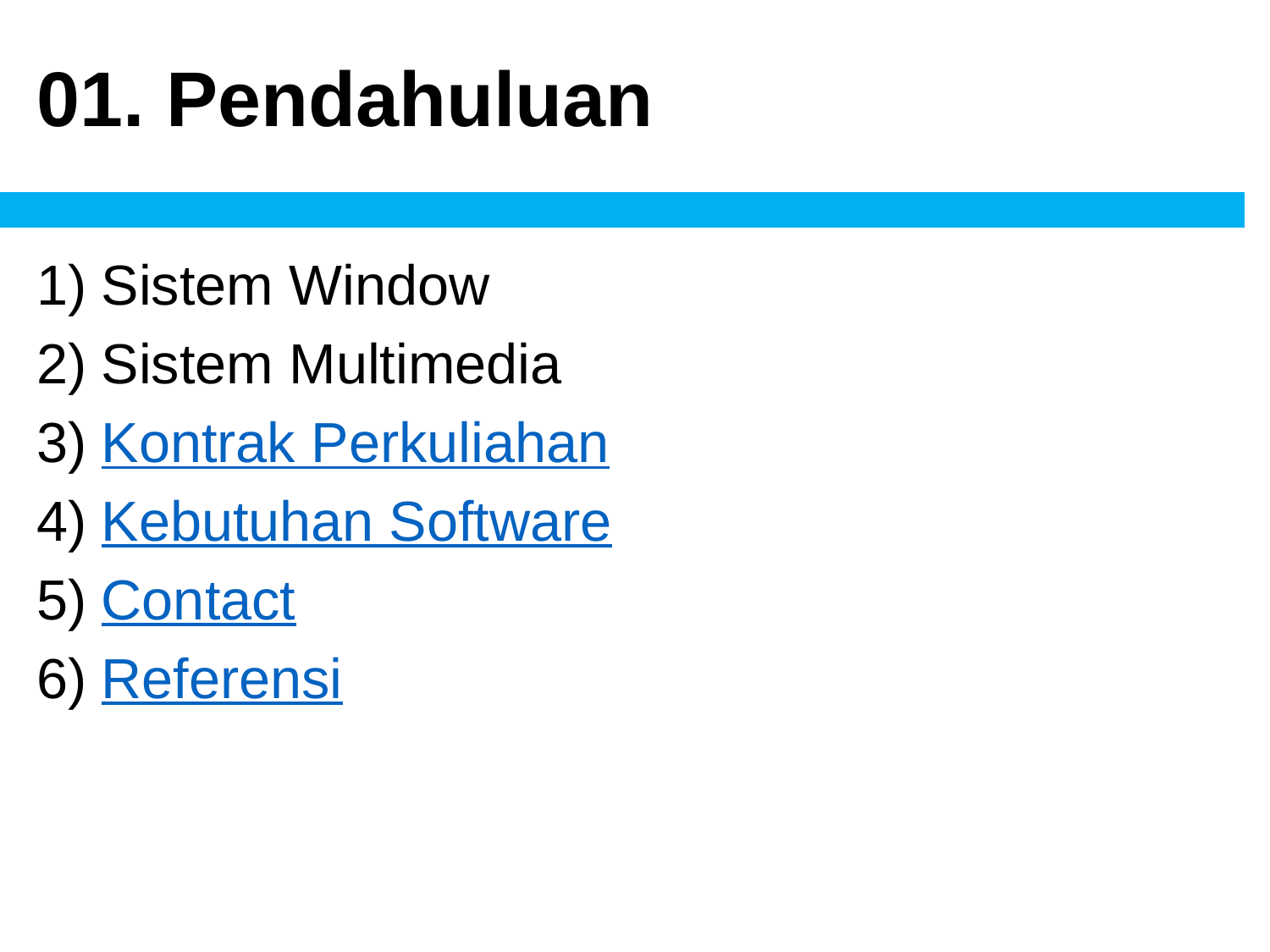

# 01. Pendahuluan
Sistem Window
Sistem Multimedia
Kontrak Perkuliahan
Kebutuhan Software
Contact
Referensi